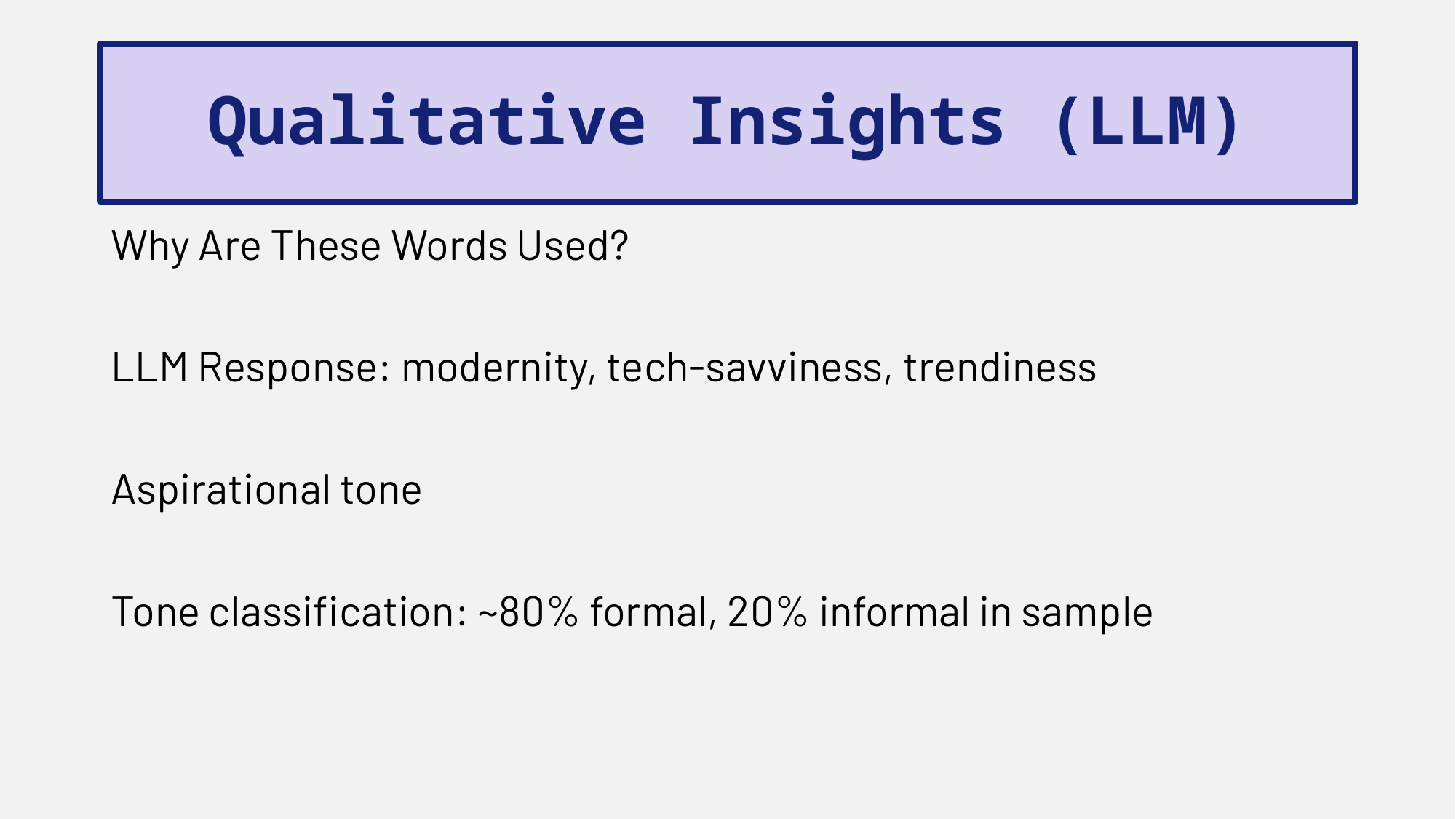

# Qualitative Insights (LLM)
Why Are These Words Used?

LLM Response: modernity, tech-savviness, trendiness

Aspirational tone

Tone classification: ~80% formal, 20% informal in sample